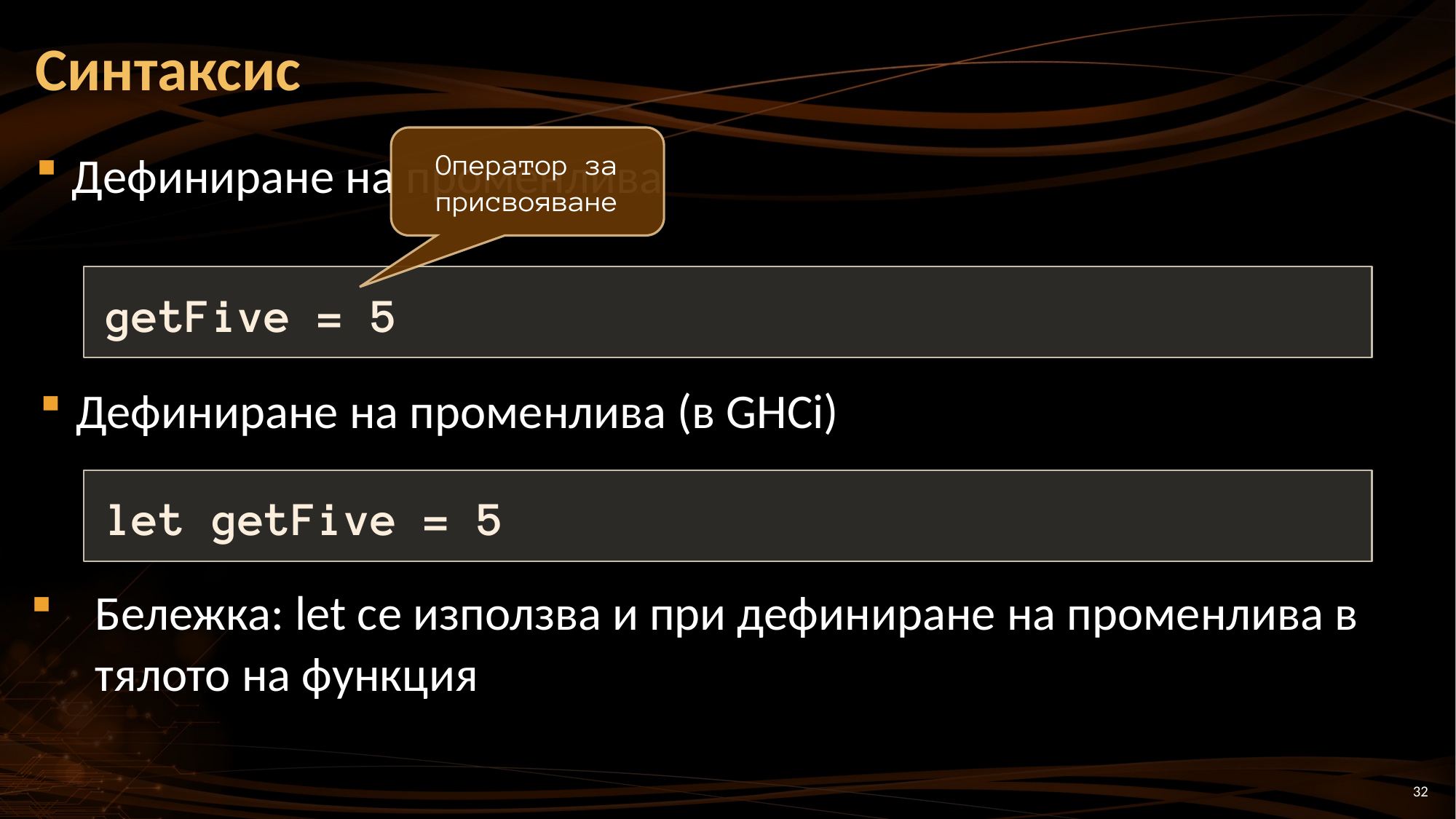

# Синтаксис
Оператор за присвояване
Дефиниране на променлива
getFive = 5
Дефиниране на променлива (в GHCi)
let getFive = 5
Бележка: let се използва и при дефиниране на променлива в тялото на функция
32